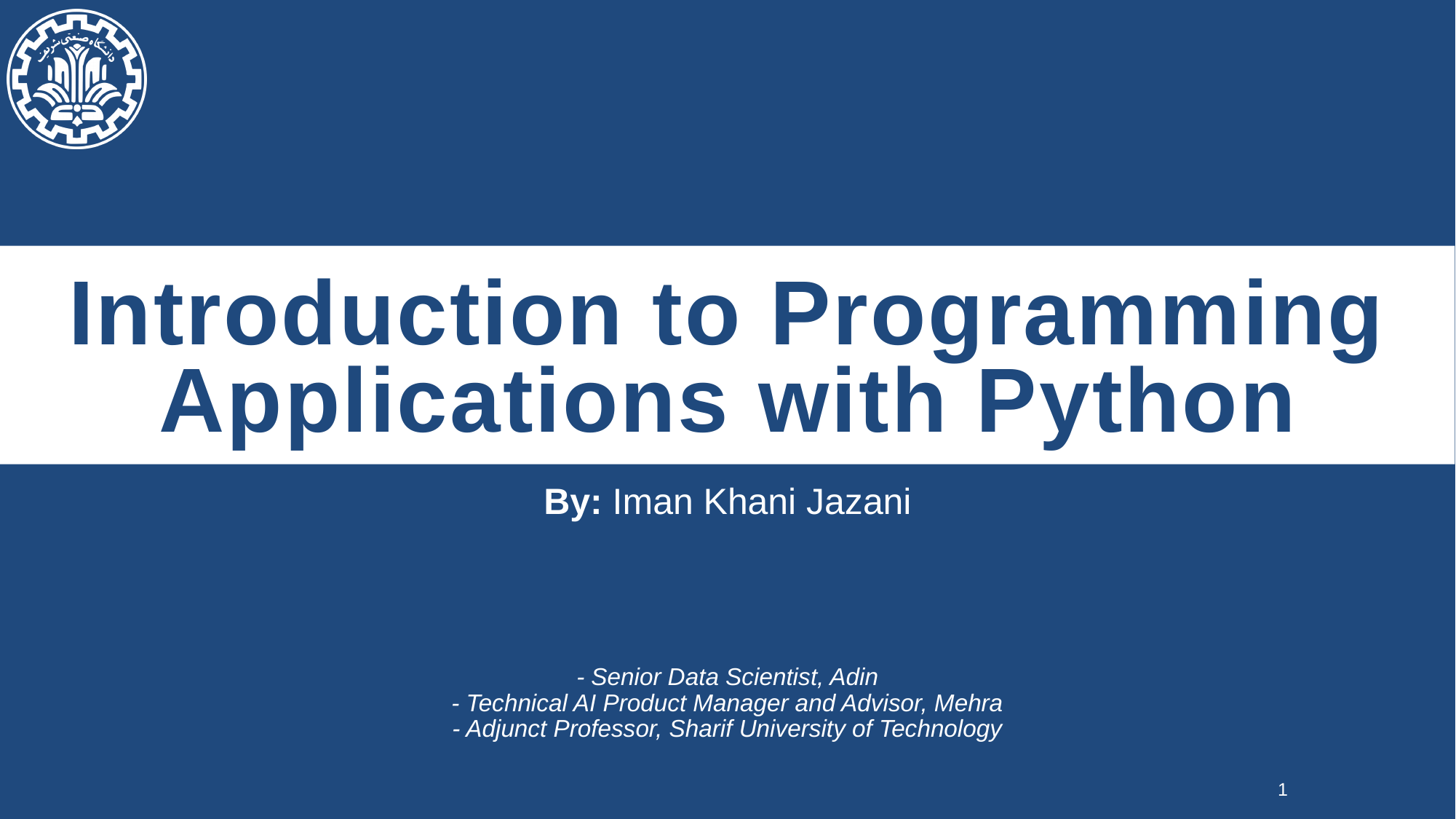

# Introduction to Programming Applications with Python
By: Iman Khani Jazani

- Senior Data Scientist, Adin
- Technical AI Product Manager and Advisor, Mehra
- Adjunct Professor, Sharif University of Technology
1